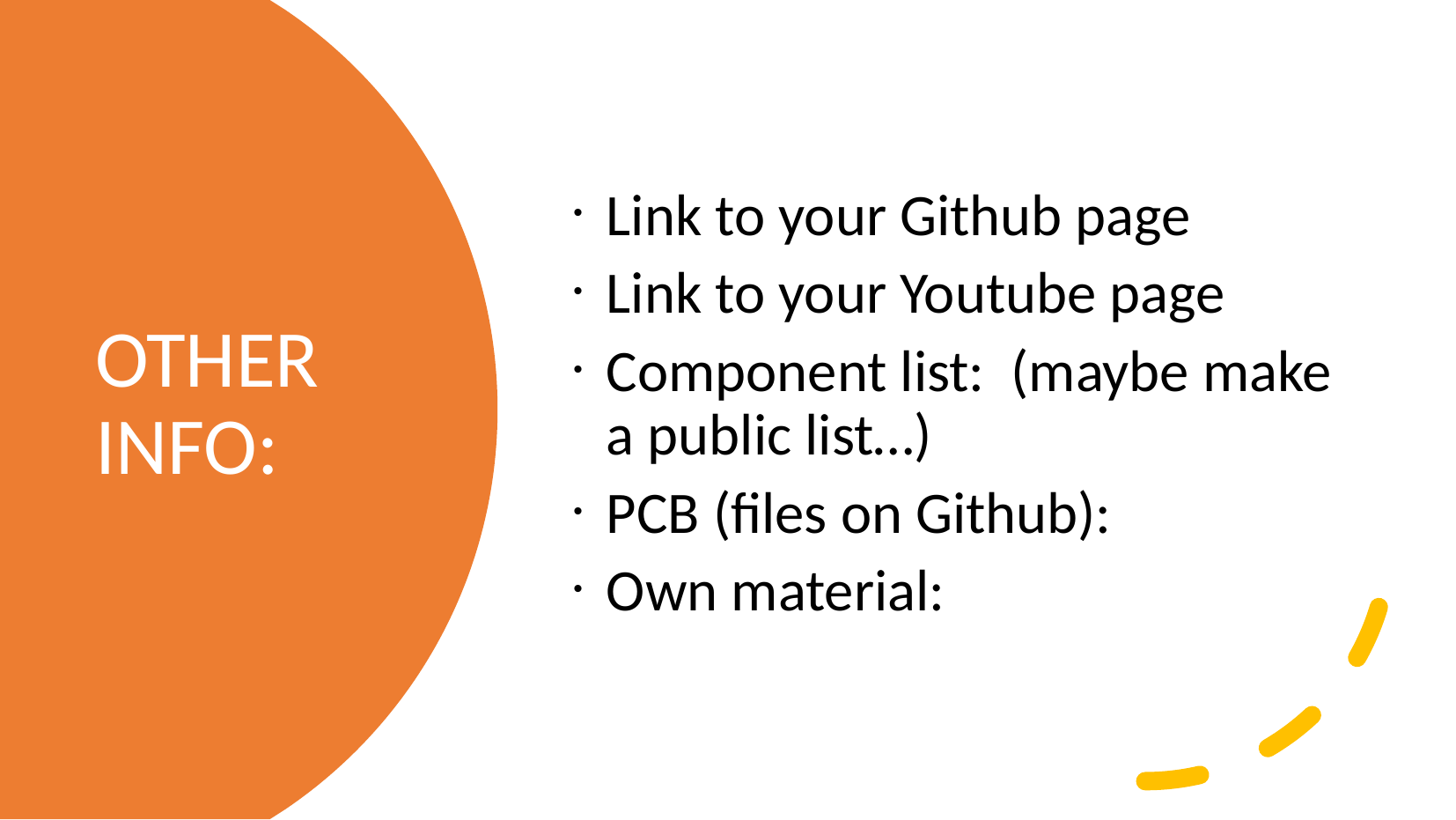

Link to your Github page
Link to your Youtube page
Component list:  (maybe make a public list…)
PCB (files on Github):
Own material:
OTHER info: